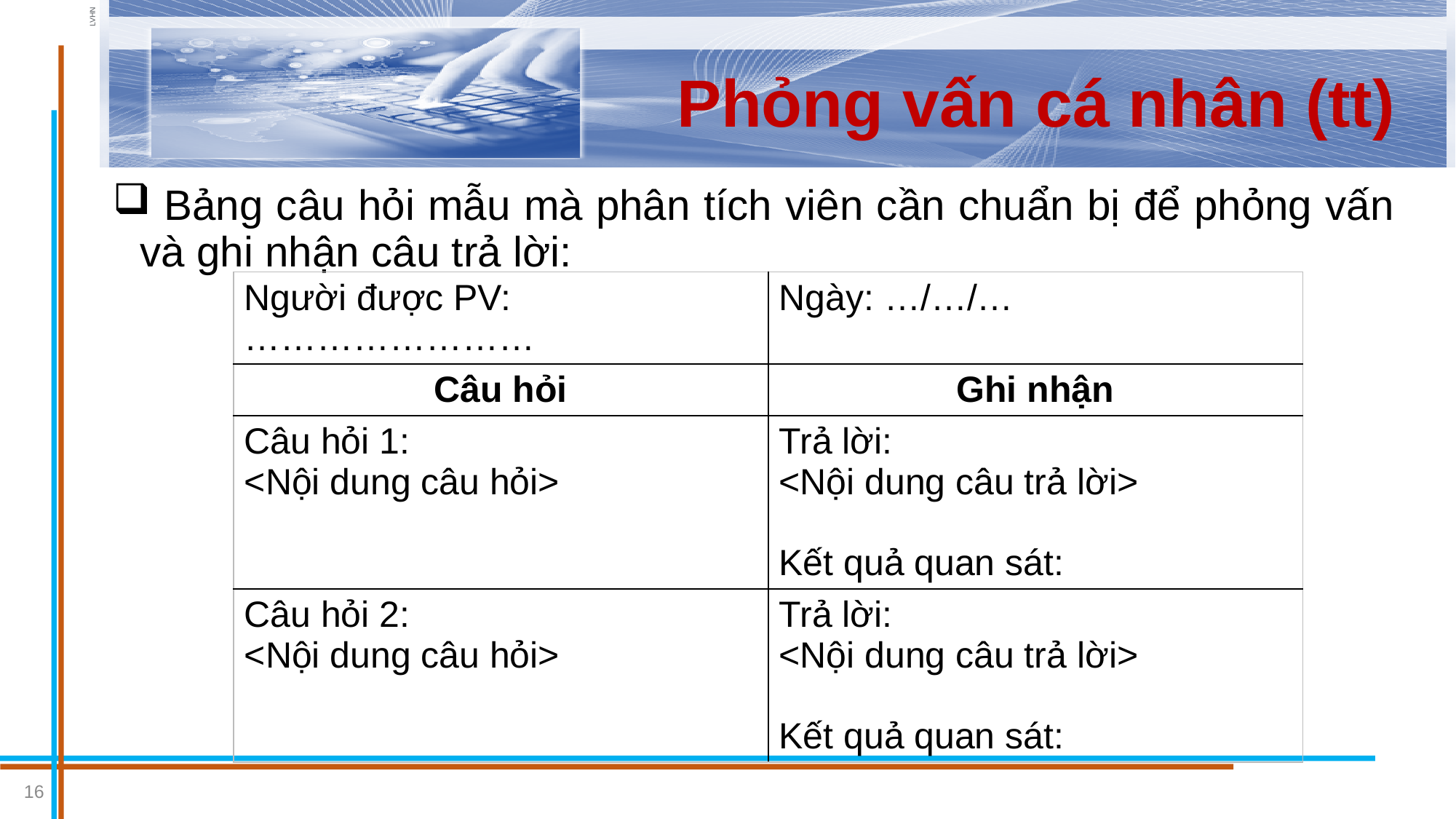

# Phỏng vấn cá nhân (tt)
 Bảng câu hỏi mẫu mà phân tích viên cần chuẩn bị để phỏng vấn và ghi nhận câu trả lời:

| Người được PV: …………………… | Ngày: …/…/… |
| --- | --- |
| Câu hỏi | Ghi nhận |
| Câu hỏi 1: <Nội dung câu hỏi> | Trả lời: <Nội dung câu trả lời> Kết quả quan sát: |
| Câu hỏi 2: <Nội dung câu hỏi> | Trả lời: <Nội dung câu trả lời> Kết quả quan sát: |
16